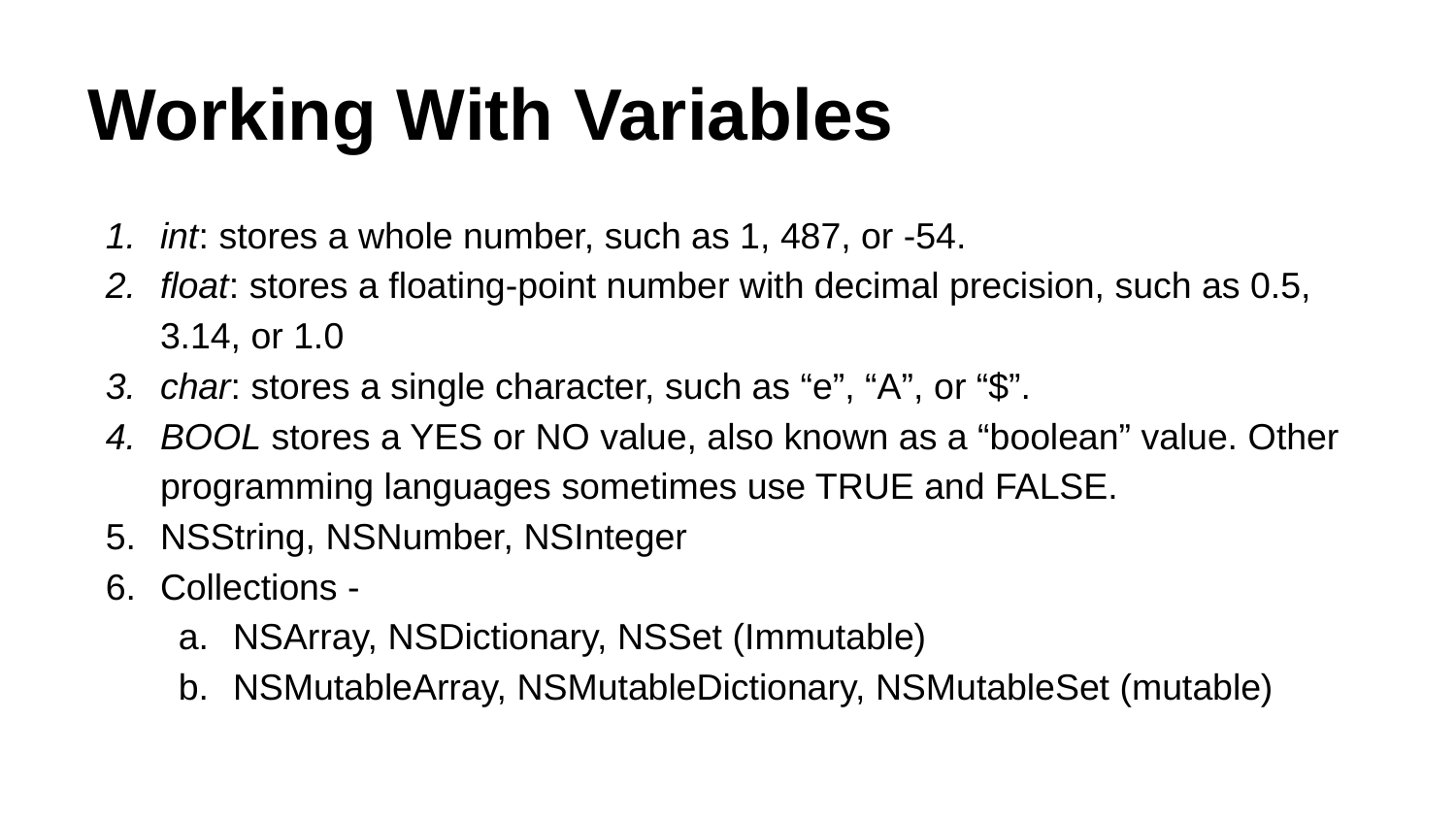

# Working With Variables
int: stores a whole number, such as 1, 487, or -54.
float: stores a floating-point number with decimal precision, such as 0.5, 3.14, or 1.0
char: stores a single character, such as “e”, “A”, or “$”.
BOOL stores a YES or NO value, also known as a “boolean” value. Other programming languages sometimes use TRUE and FALSE.
NSString, NSNumber, NSInteger
Collections -
NSArray, NSDictionary, NSSet (Immutable)
NSMutableArray, NSMutableDictionary, NSMutableSet (mutable)